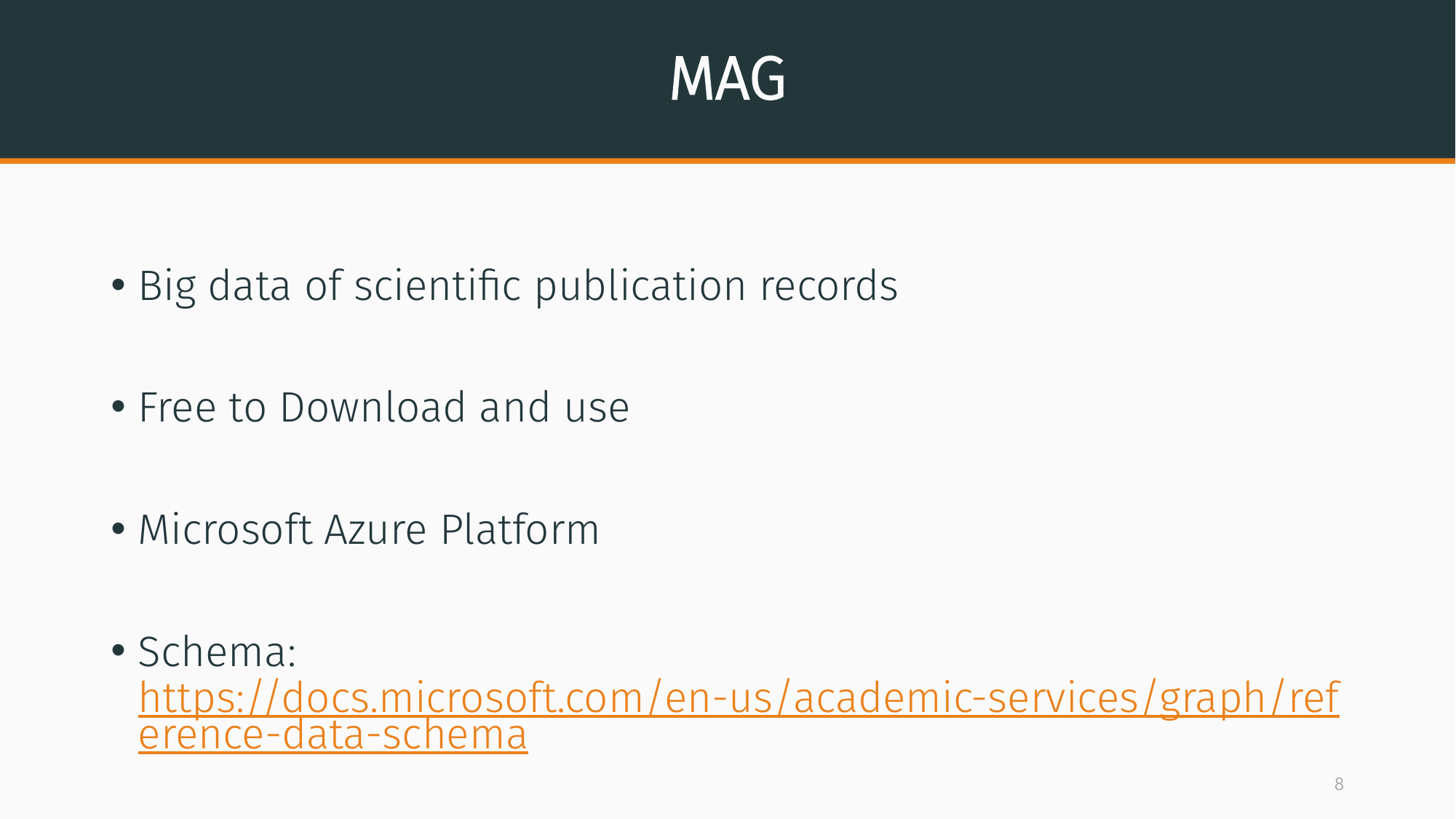

# MAG

Big data of scientific publication records

Free to Download and use

Microsoft Azure Platform

Schema: https://docs.microsoft.com/en-us/academic-services/graph/reference-data-schema
8